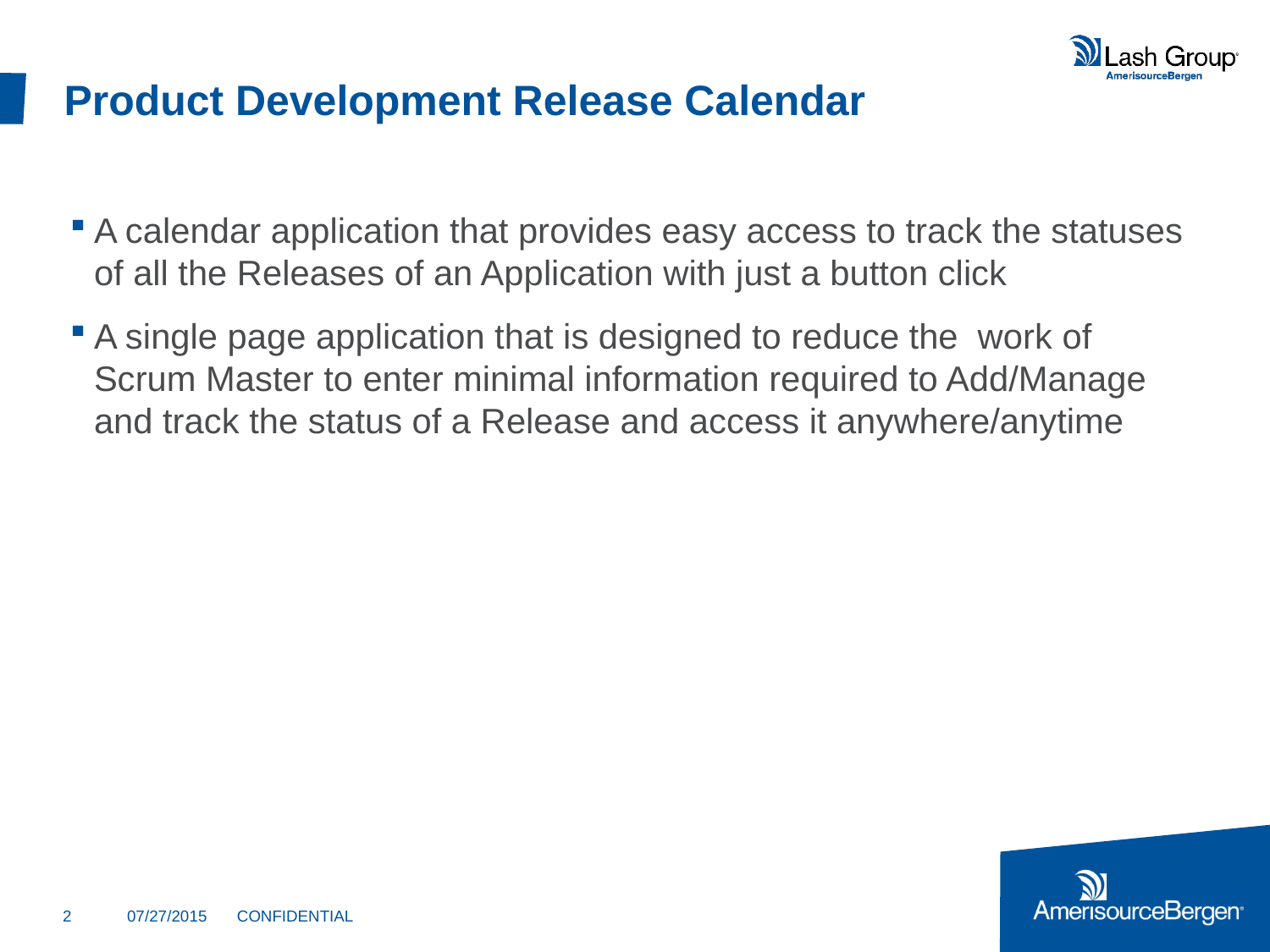

# Product Development Release Calendar

A calendar application that provides easy access to track the statuses of all the Releases of an Application with just a button click
A single page application that is designed to reduce the  work of Scrum Master to enter minimal information required to Add/Manage and track the status of a Release and access it anywhere/anytime

Title and Content Slide
For Bullets

Type your text, then use the tab key to display the pre-formatted bullets.

Or select the text level and use the Decrease  List Level Indent or Increase List Level Indent buttons on the Home tab to indent the pre-formatted bullets.

Use ctrl z key to undo.

2
07/27/2015
CONFIDENTIAL